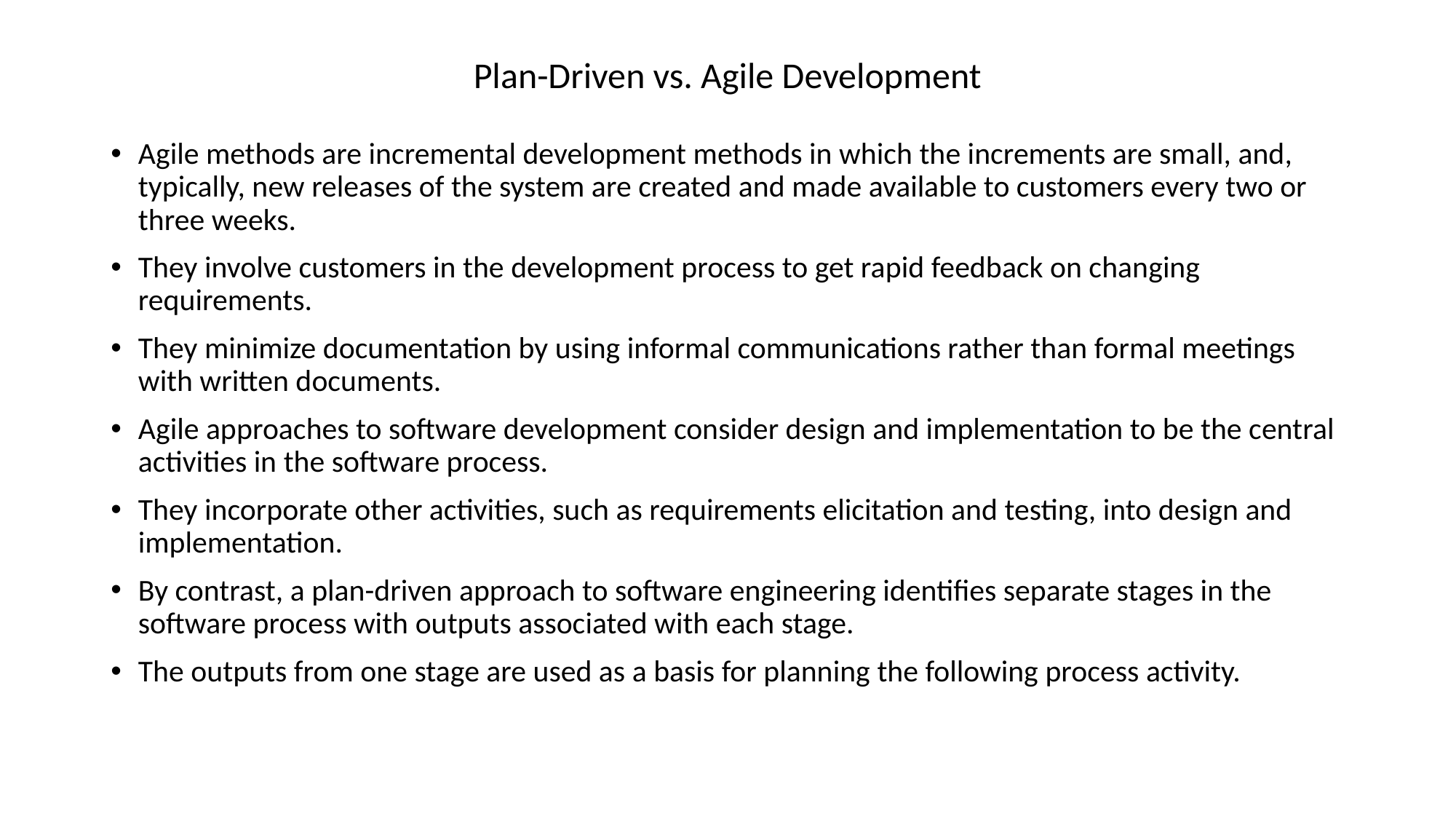

# Plan-Driven vs. Agile Development
Agile methods are incremental development methods in which the increments are small, and, typically, new releases of the system are created and made available to customers every two or three weeks.
They involve customers in the development process to get rapid feedback on changing requirements.
They minimize documentation by using informal communications rather than formal meetings with written documents.
Agile approaches to software development consider design and implementation to be the central activities in the software process.
They incorporate other activities, such as requirements elicitation and testing, into design and implementation.
By contrast, a plan-driven approach to software engineering identifies separate stages in the software process with outputs associated with each stage.
The outputs from one stage are used as a basis for planning the following process activity.